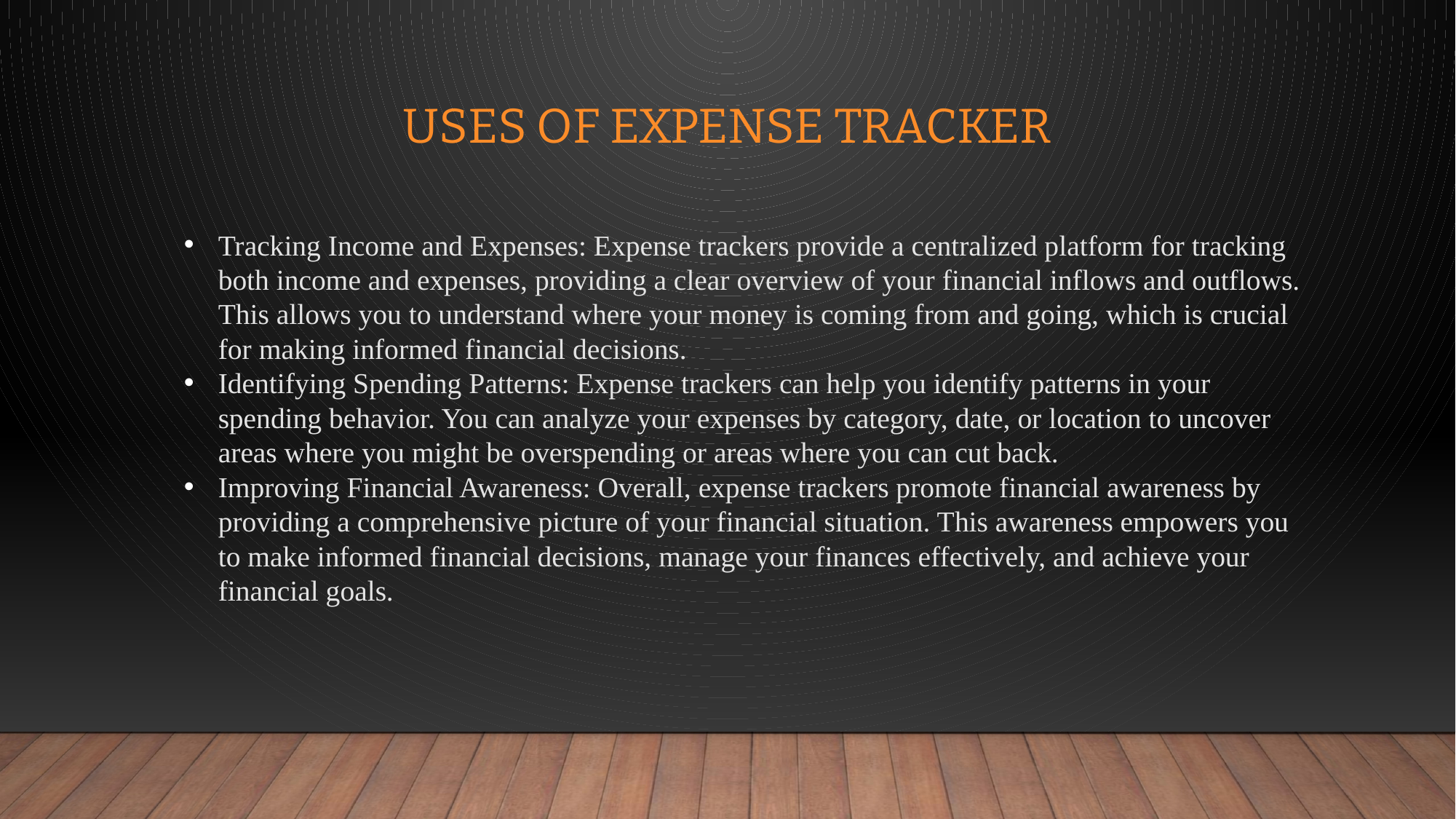

# Uses of Expense Tracker
Tracking Income and Expenses: Expense trackers provide a centralized platform for tracking both income and expenses, providing a clear overview of your financial inflows and outflows. This allows you to understand where your money is coming from and going, which is crucial for making informed financial decisions.
Identifying Spending Patterns: Expense trackers can help you identify patterns in your spending behavior. You can analyze your expenses by category, date, or location to uncover areas where you might be overspending or areas where you can cut back.
Improving Financial Awareness: Overall, expense trackers promote financial awareness by providing a comprehensive picture of your financial situation. This awareness empowers you to make informed financial decisions, manage your finances effectively, and achieve your financial goals.